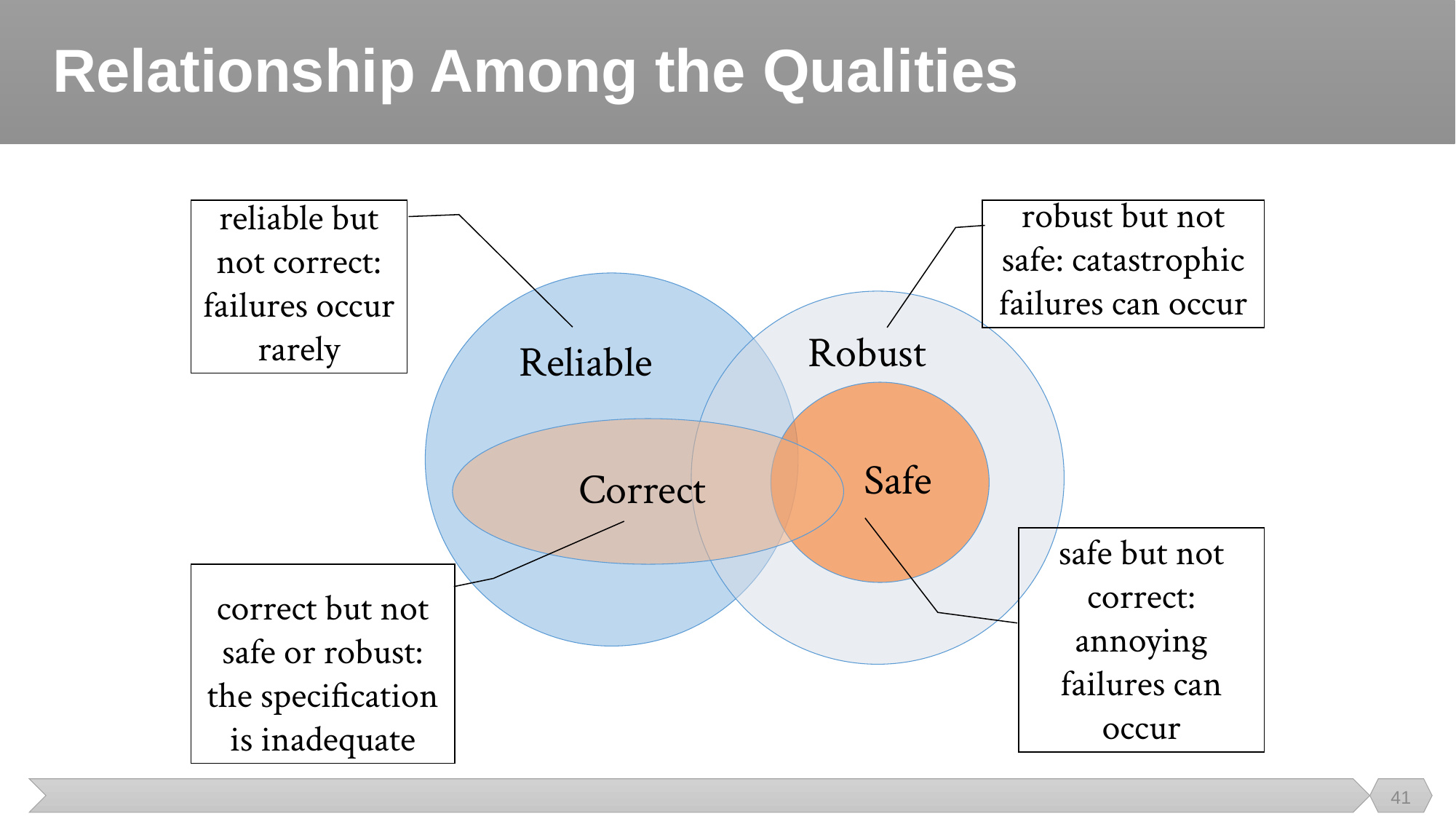

# Relationship Among the Qualities
reliable but not correct: failures occur rarely
robust but not safe: catastrophic failures can occur

Robust
Reliable

Safe
Correct
safe but not correct: annoying failures can occur
correct but not safe or robust: the specification is inadequate
41